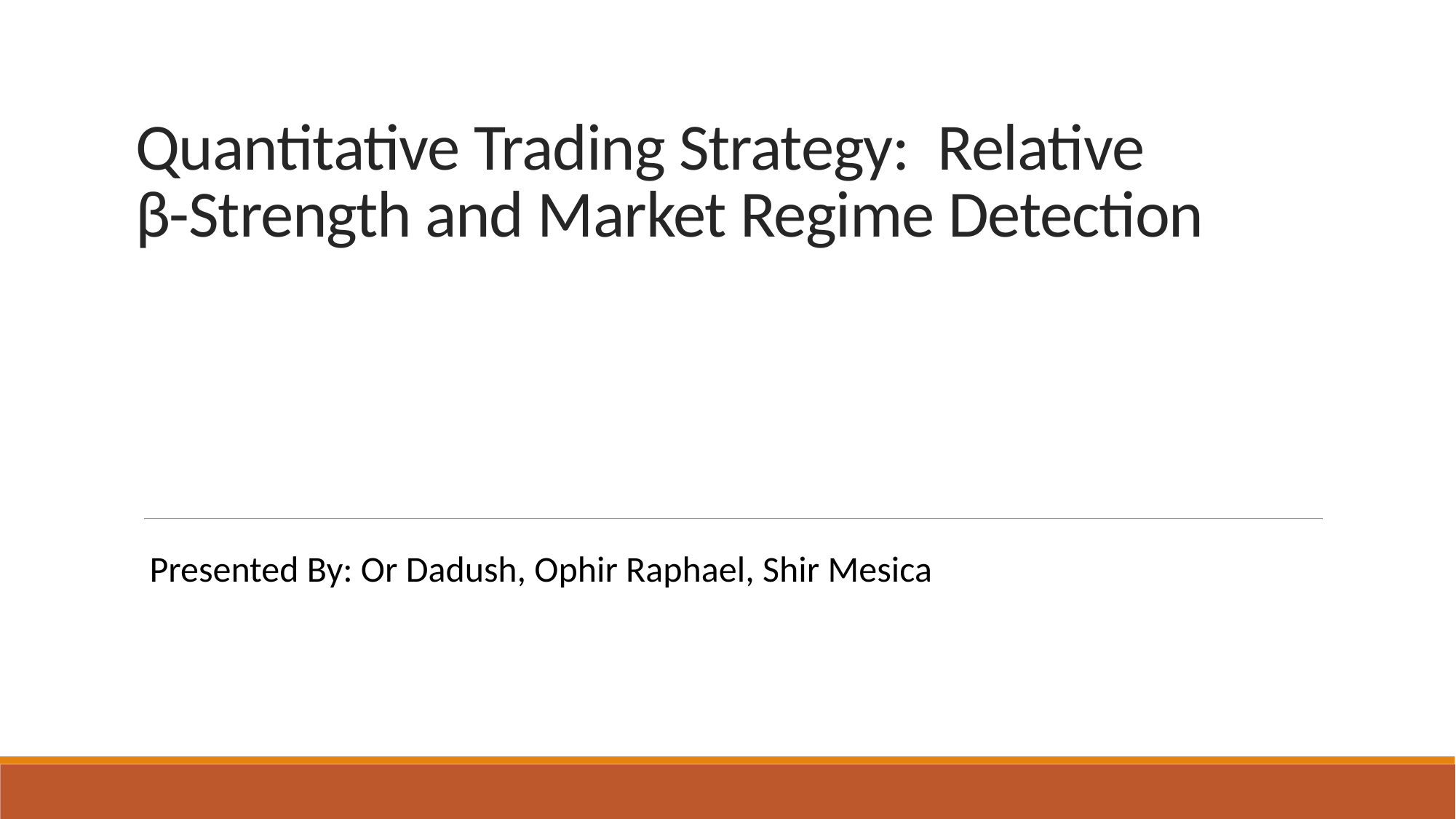

# Quantitative Trading Strategy:  Relative β-Strength and Market Regime Detection
Presented By: Or Dadush, Ophir Raphael, Shir Mesica